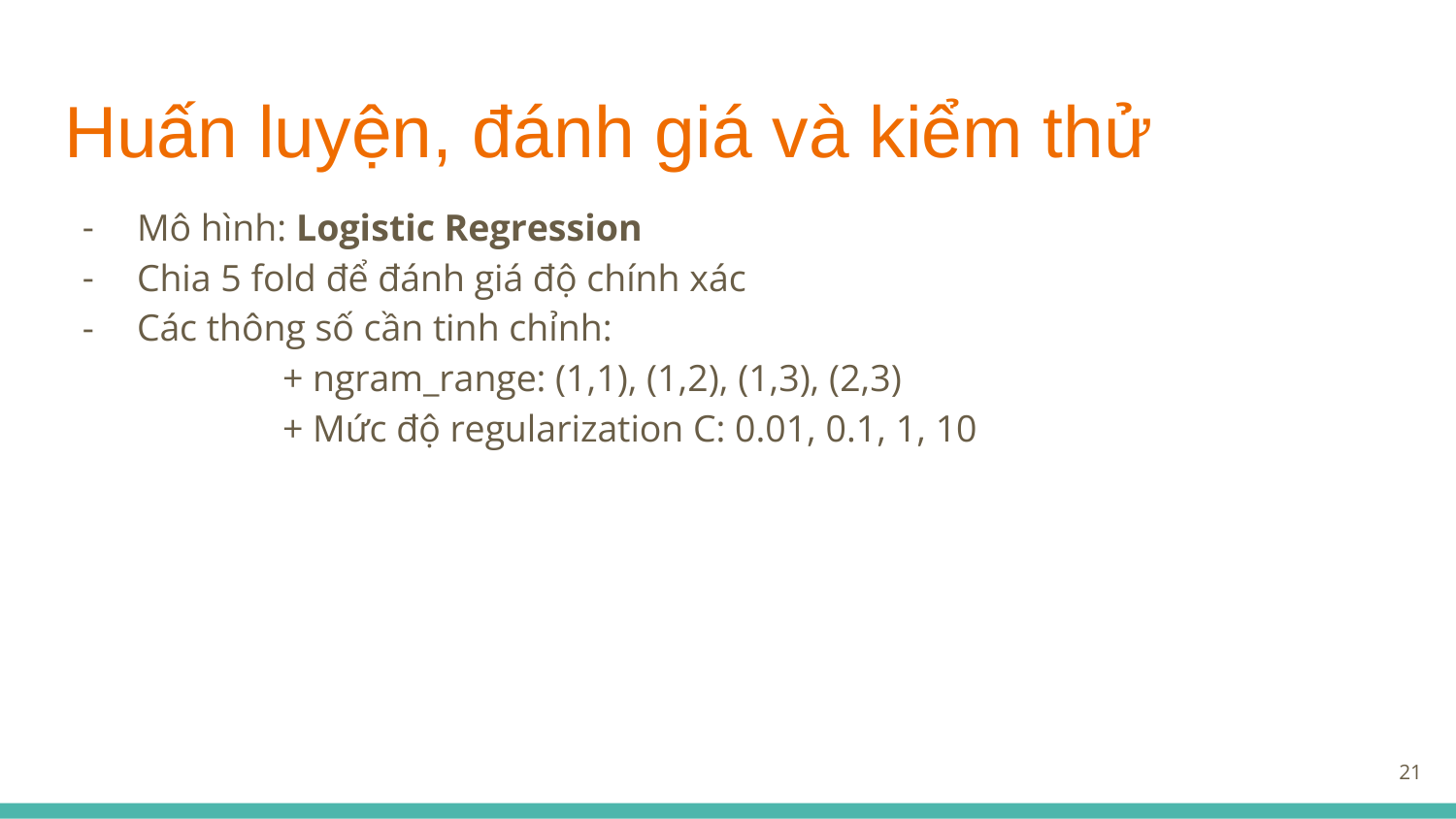

# Huấn luyện, đánh giá và kiểm thử
Mô hình: Logistic Regression
Chia 5 fold để đánh giá độ chính xác
Các thông số cần tinh chỉnh:
	+ ngram_range: (1,1), (1,2), (1,3), (2,3)
	+ Mức độ regularization C: 0.01, 0.1, 1, 10
21